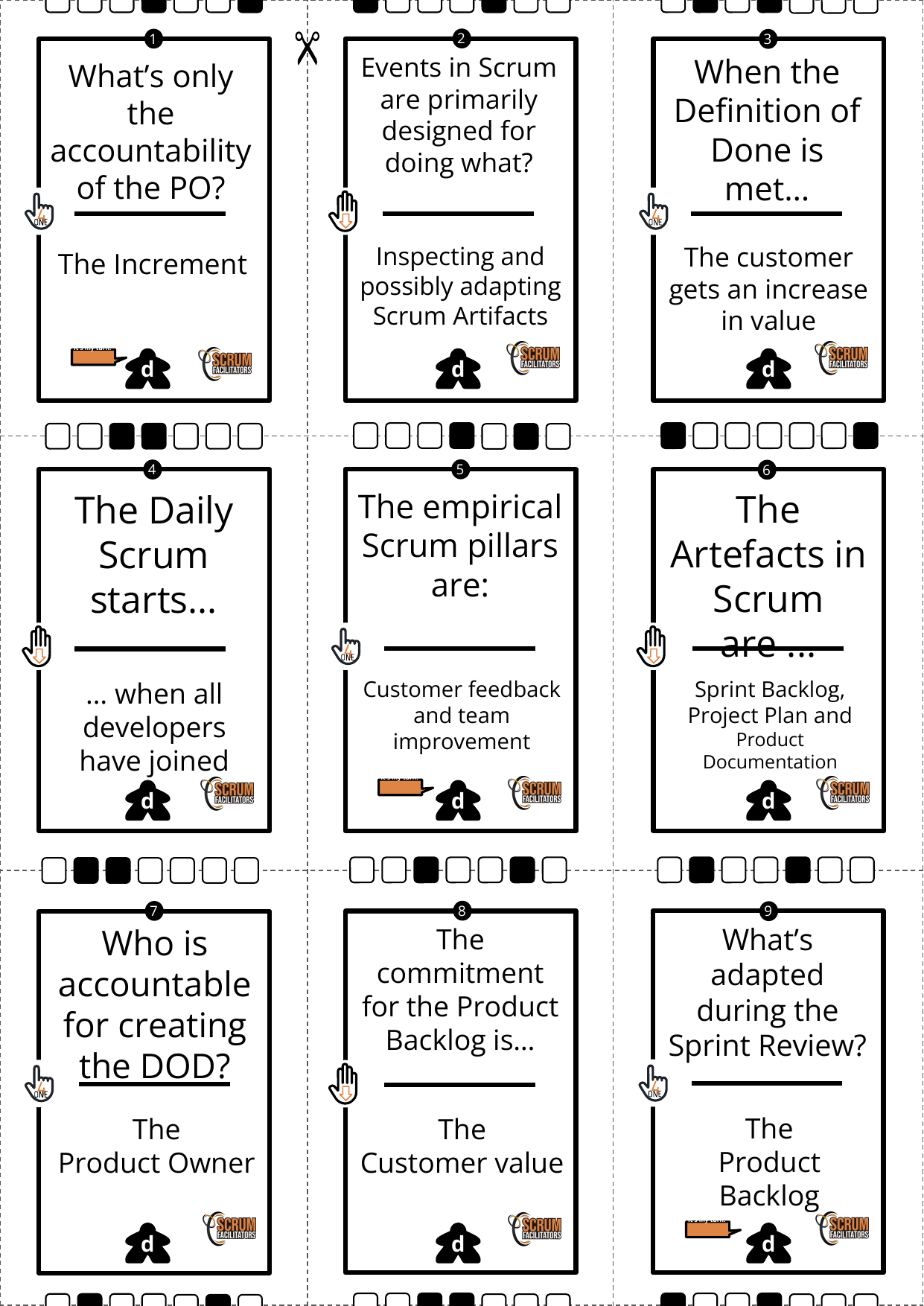

2
1
3
Events in Scrum are primarily designed for doing what?
When the Definition of Done is met…
# What’s only the accountability of the PO?
Inspecting and possibly adapting Scrum Artifacts
The customer gets an increase in value
The Increment
It's my turn!

5
4
6
The empirical Scrum pillars are:
The Artefacts in Scrum are ...
The Daily Scrum starts...
Customer feedback and team improvement
Sprint Backlog, Project Plan and Product Documentation
… when all developers have joined
It's my turn!

8
7
9
What’s adapted during the Sprint Review?
Who is accountable for creating the DOD?
The commitment for the Product Backlog is…
The
Product Backlog
The
Product Owner
The
Customer value
It's my turn!